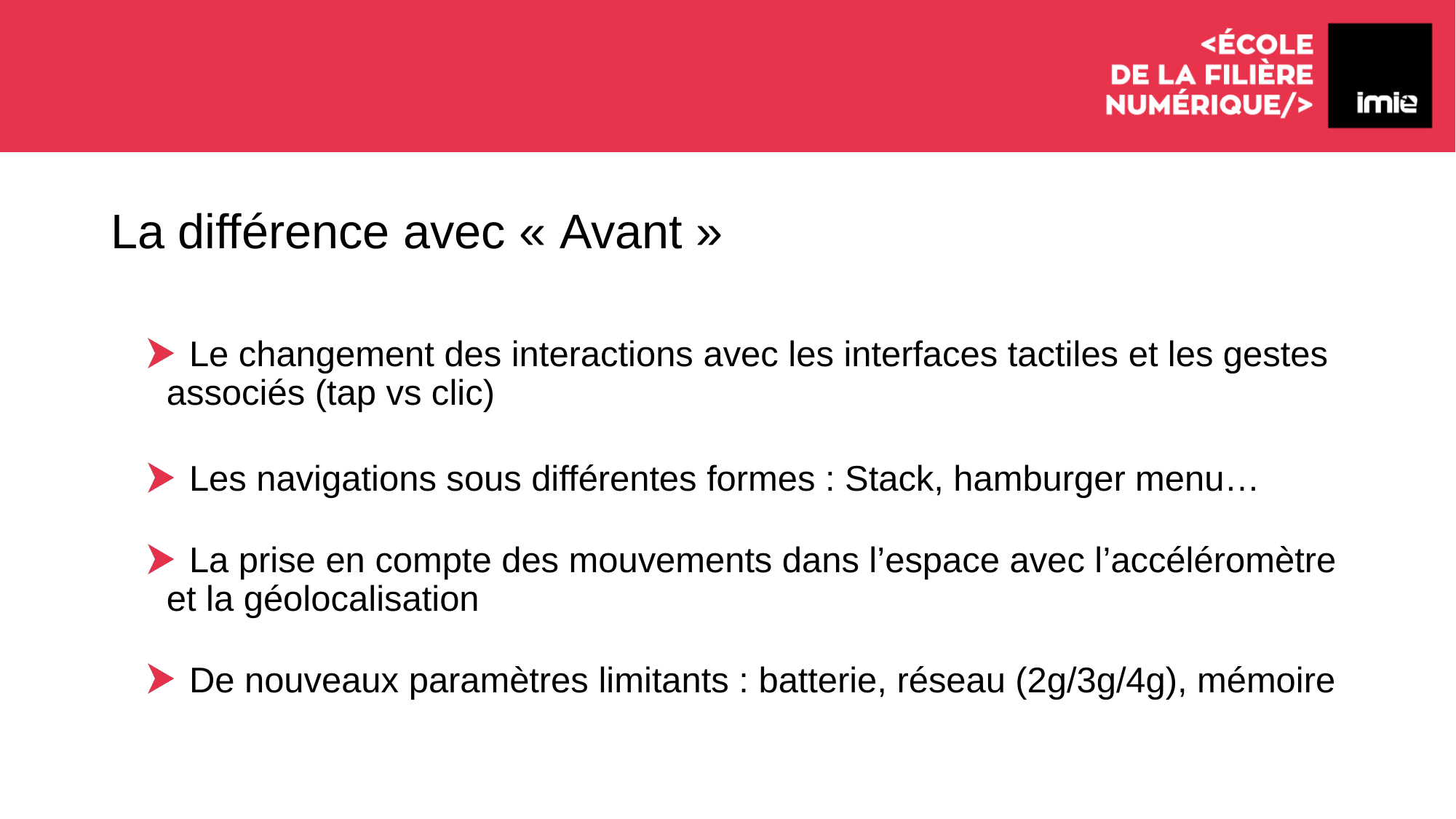

# La différence avec « Avant »
  Le changement des interactions avec les interfaces tactiles et les gestes associés (tap vs clic)
  Les navigations sous différentes formes : Stack, hamburger menu…
  La prise en compte des mouvements dans l’espace avec l’accéléromètre et la géolocalisation
  De nouveaux paramètres limitants : batterie, réseau (2g/3g/4g), mémoire